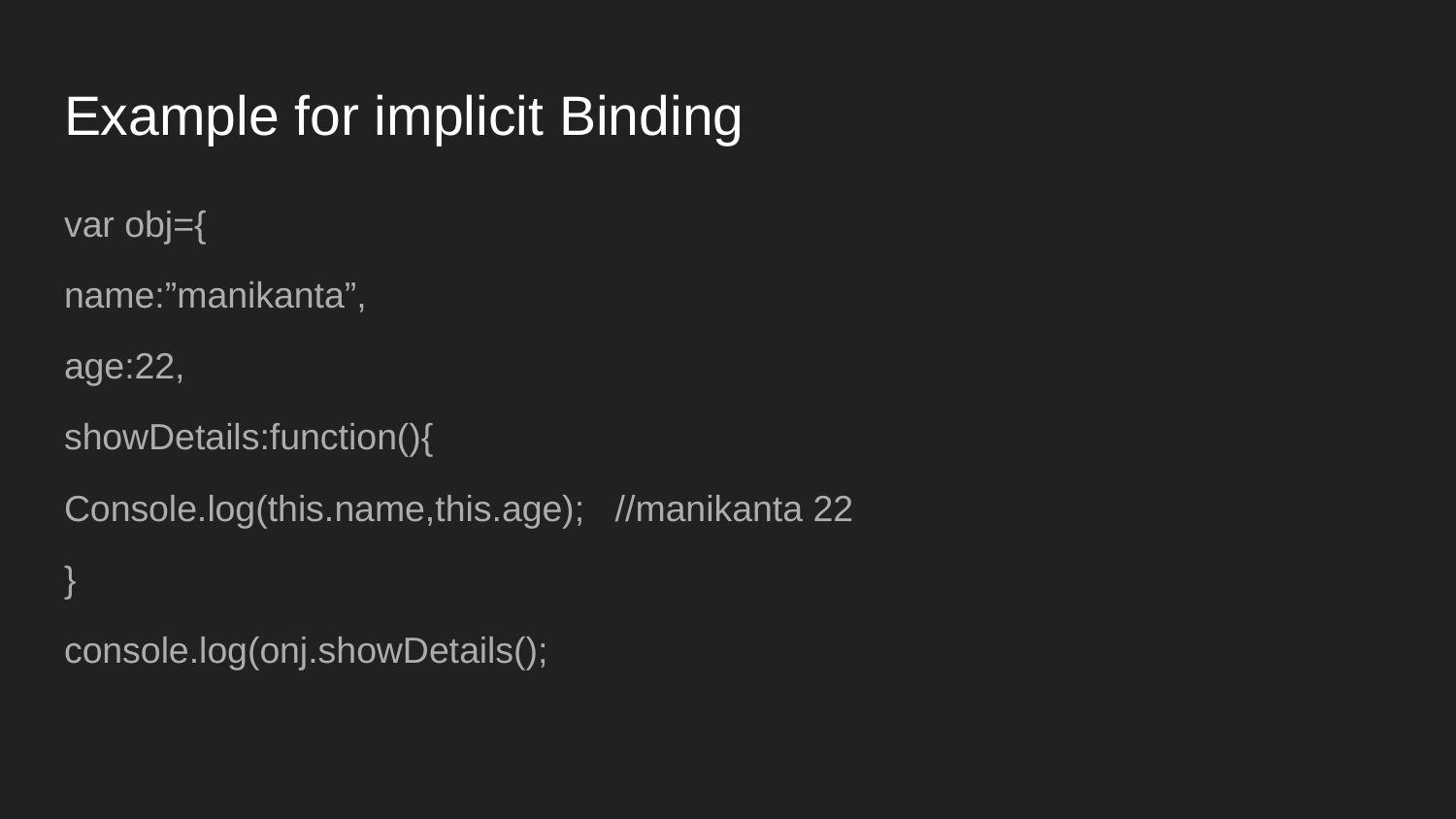

# Example for implicit Binding
var obj={
name:”manikanta”,
age:22,
showDetails:function(){
Console.log(this.name,this.age);   //manikanta 22
}
console.log(onj.showDetails();